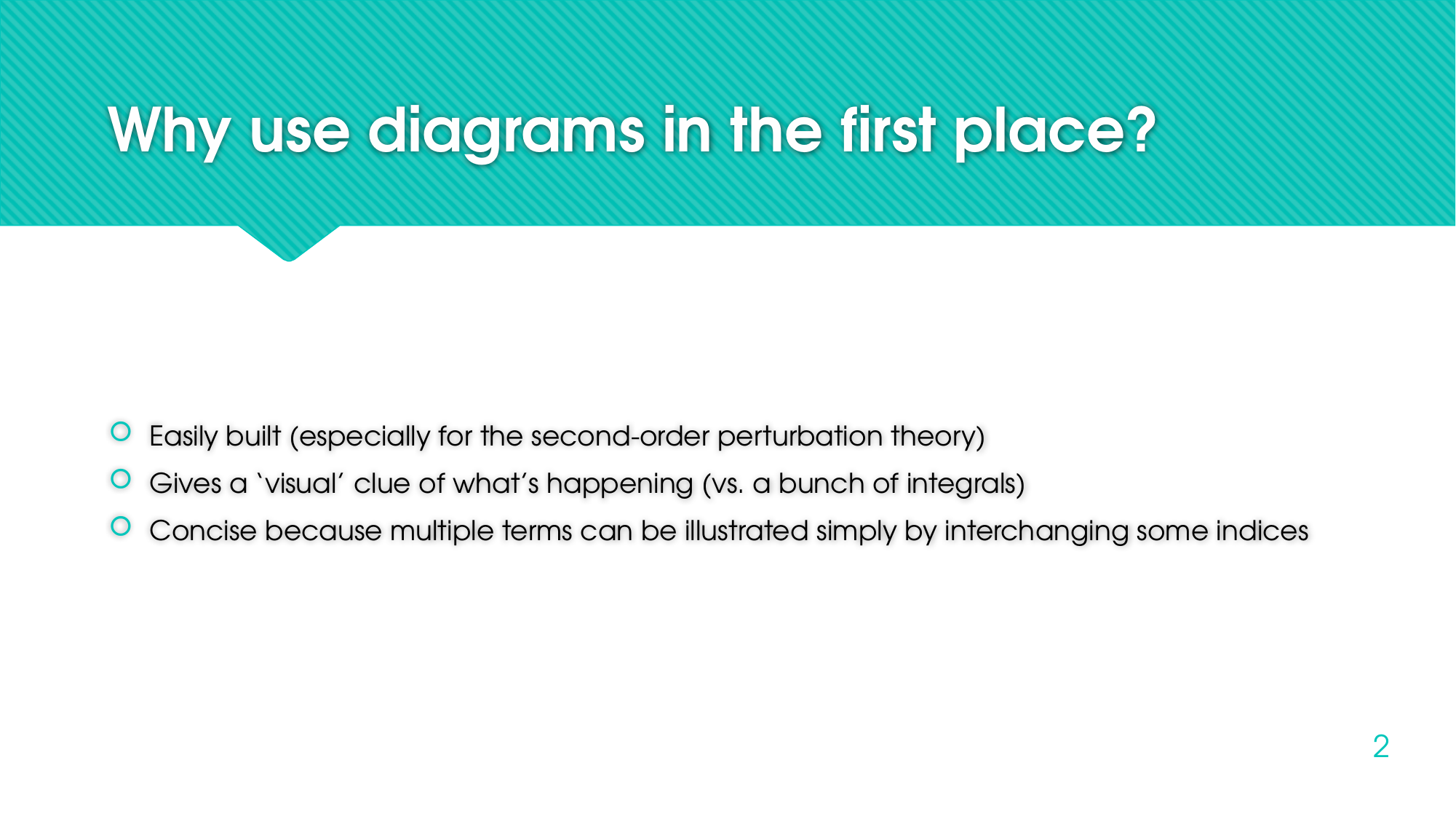

# Why use diagrams in the first place?
Easily built (especially for the second-order perturbation theory)
Gives a ‘visual’ clue of what’s happening (vs. a bunch of integrals)
Concise because multiple terms can be illustrated simply by interchanging some indices
2